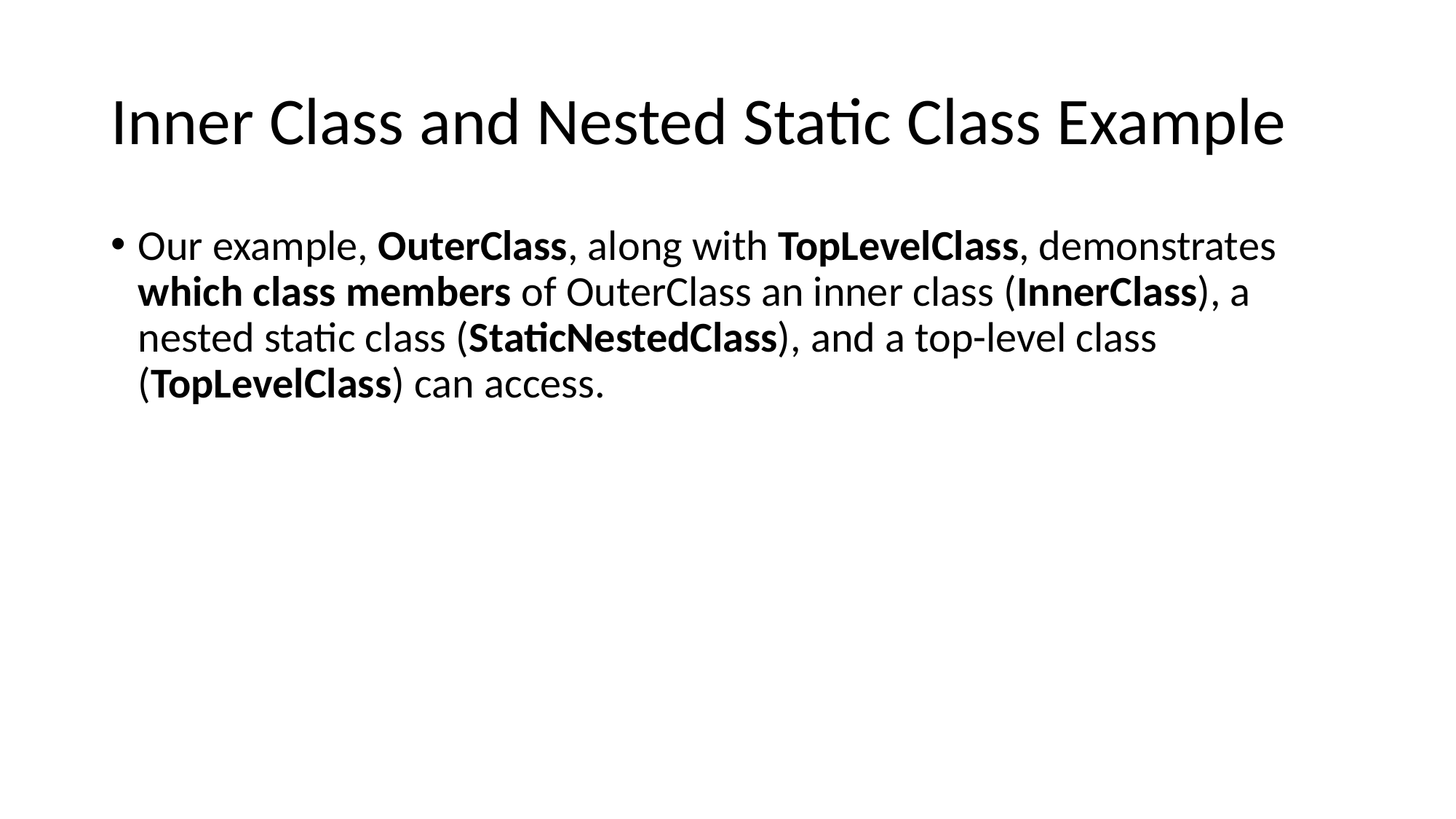

# Inner Class and Nested Static Class Example
Our example, OuterClass, along with TopLevelClass, demonstrates which class members of OuterClass an inner class (InnerClass), a nested static class (StaticNestedClass), and a top-level class (TopLevelClass) can access.